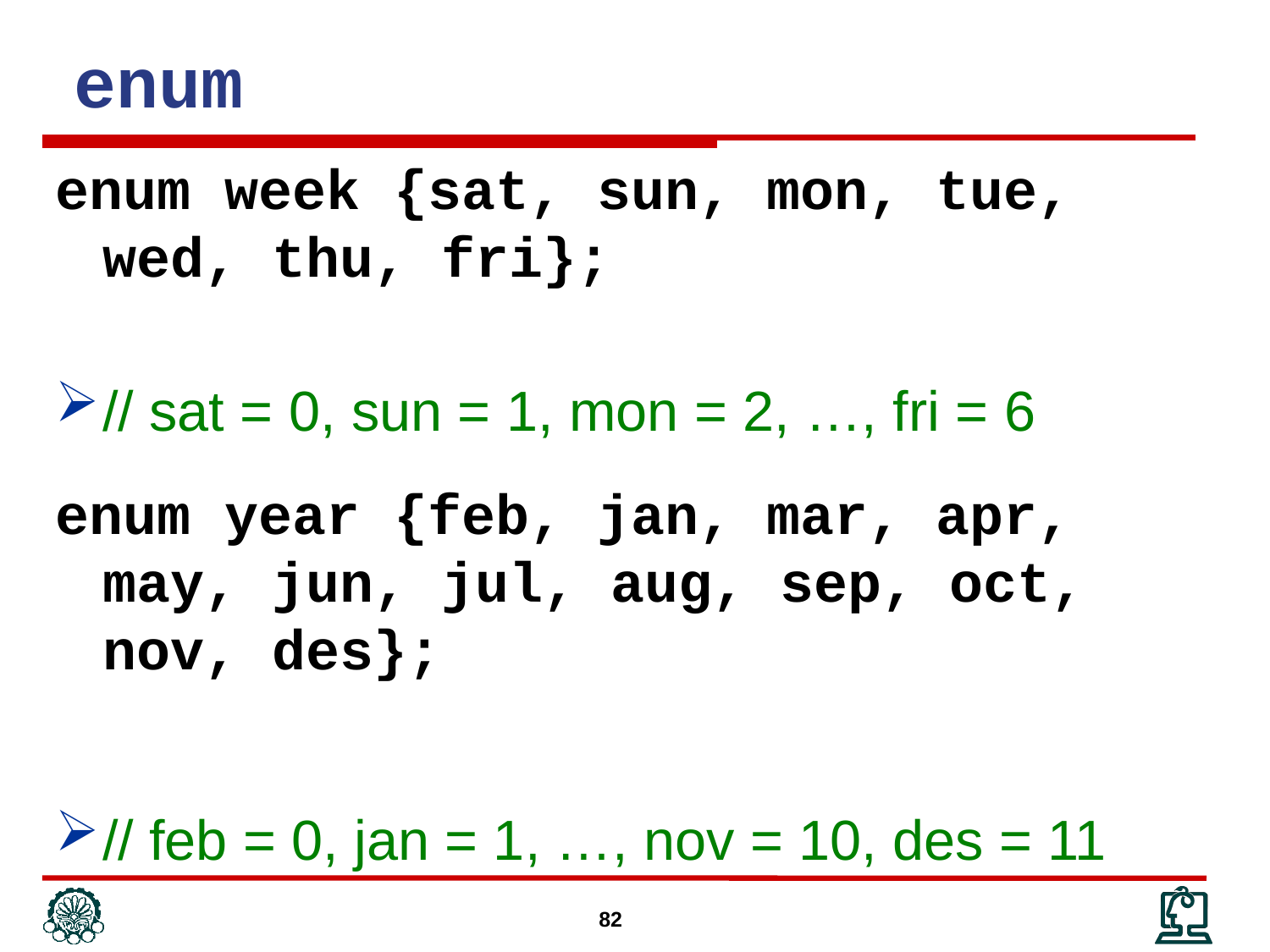

enum
enum week {sat, sun, mon, tue, wed, thu, fri};

// sat = 0, sun = 1, mon = 2, …, fri = 6
enum year {feb, jan, mar, apr, may, jun, jul, aug, sep, oct, nov, des};

// feb = 0, jan = 1, …, nov = 10, des = 11
82